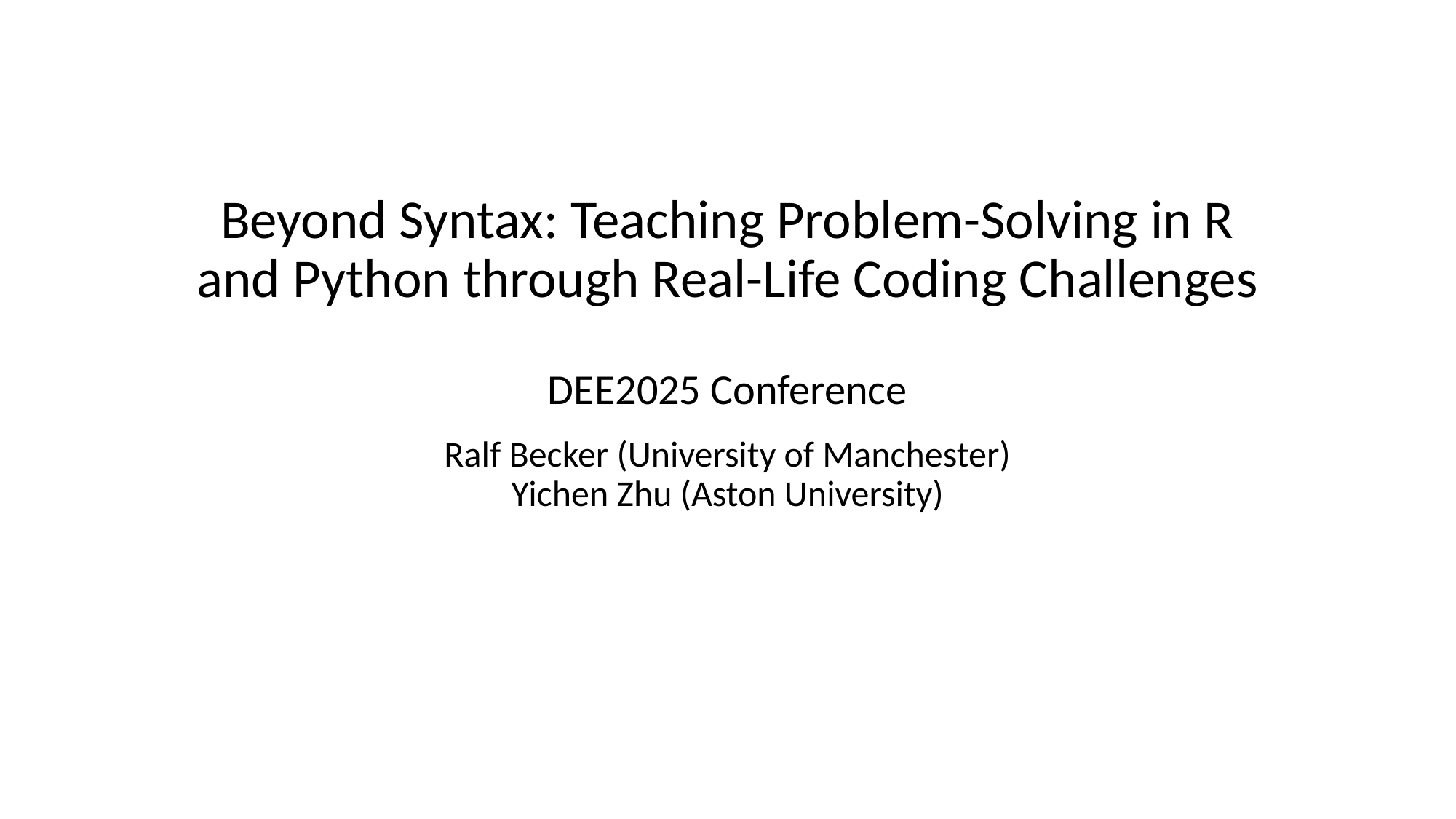

# Beyond Syntax: Teaching Problem-Solving in R and Python through Real-Life Coding Challenges DEE2025 Conference
Ralf Becker (University of Manchester)
Yichen Zhu (Aston University)